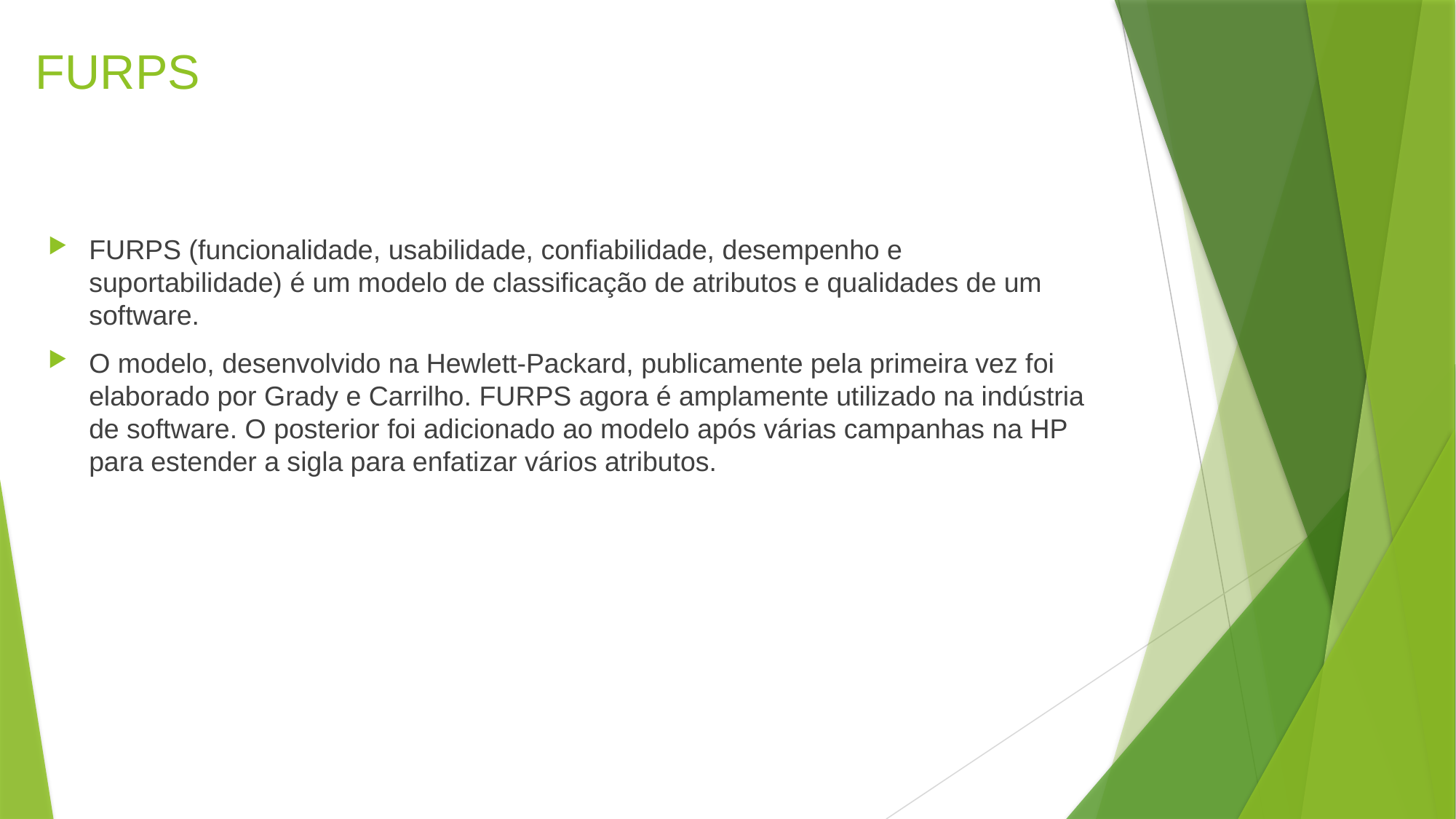

# FURPS
FURPS (funcionalidade, usabilidade, confiabilidade, desempenho e suportabilidade) é um modelo de classificação de atributos e qualidades de um software.
O modelo, desenvolvido na Hewlett-Packard, publicamente pela primeira vez foi elaborado por Grady e Carrilho. FURPS agora é amplamente utilizado na indústria de software. O posterior foi adicionado ao modelo após várias campanhas na HP para estender a sigla para enfatizar vários atributos.